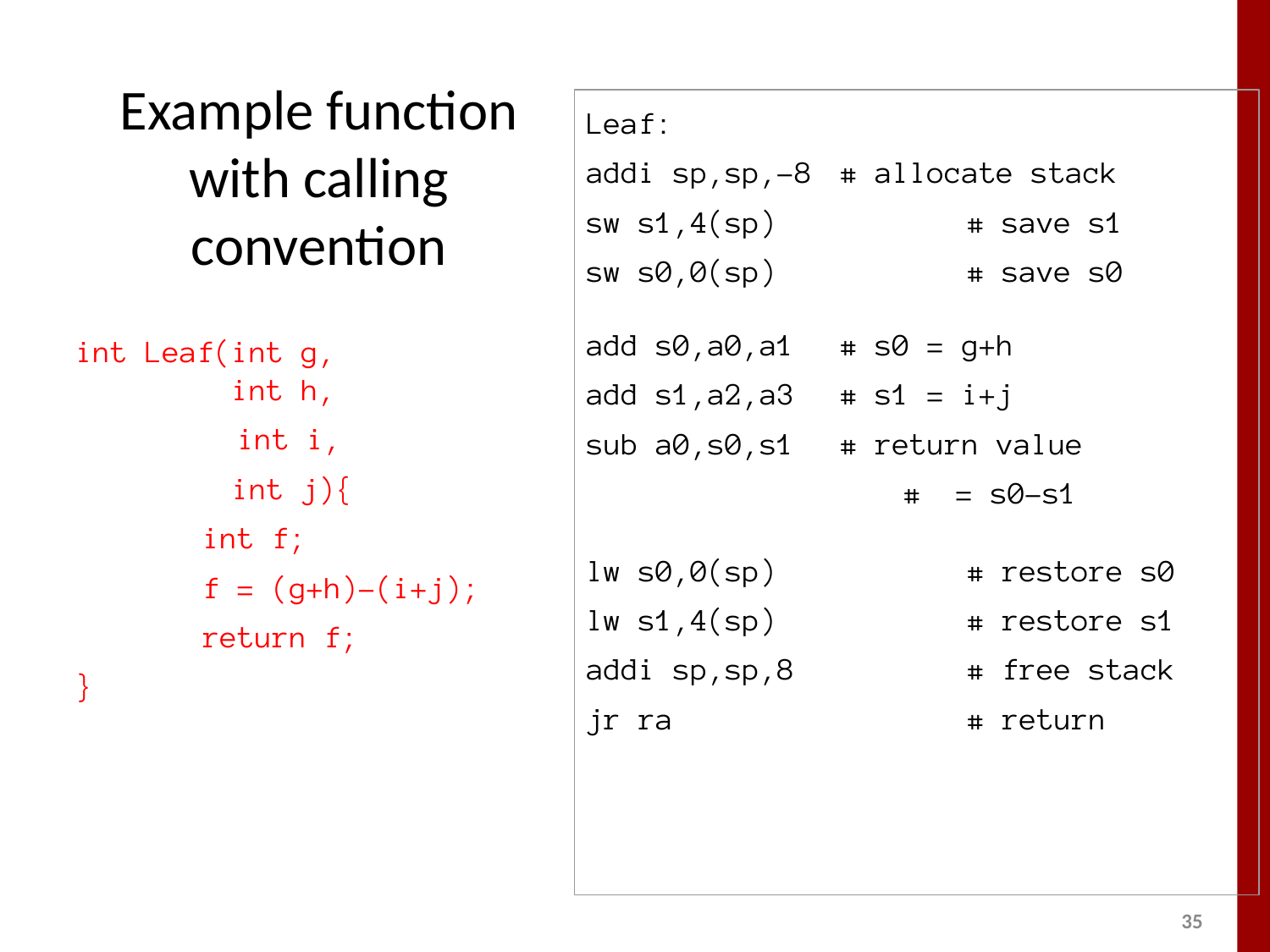

# Example function with calling convention
Leaf:
addi sp,sp,-8	# allocate stack
sw s1,4(sp)		# save s1
sw s0,0(sp)		# save s0

add s0,a0,a1	# s0 = g+h
add s1,a2,a3	# s1 = i+j
sub a0,s0,s1	# return value
#  = s0-s1

lw s0,0(sp)		# restore s0
lw s1,4(sp)		# restore s1
addi sp,sp,8		# free stack
jr ra			# return
int Leaf(int g,
         int h,
	  int i,
         int j){
	int f;
	f = (g+h)-(i+j);
	return f;
}